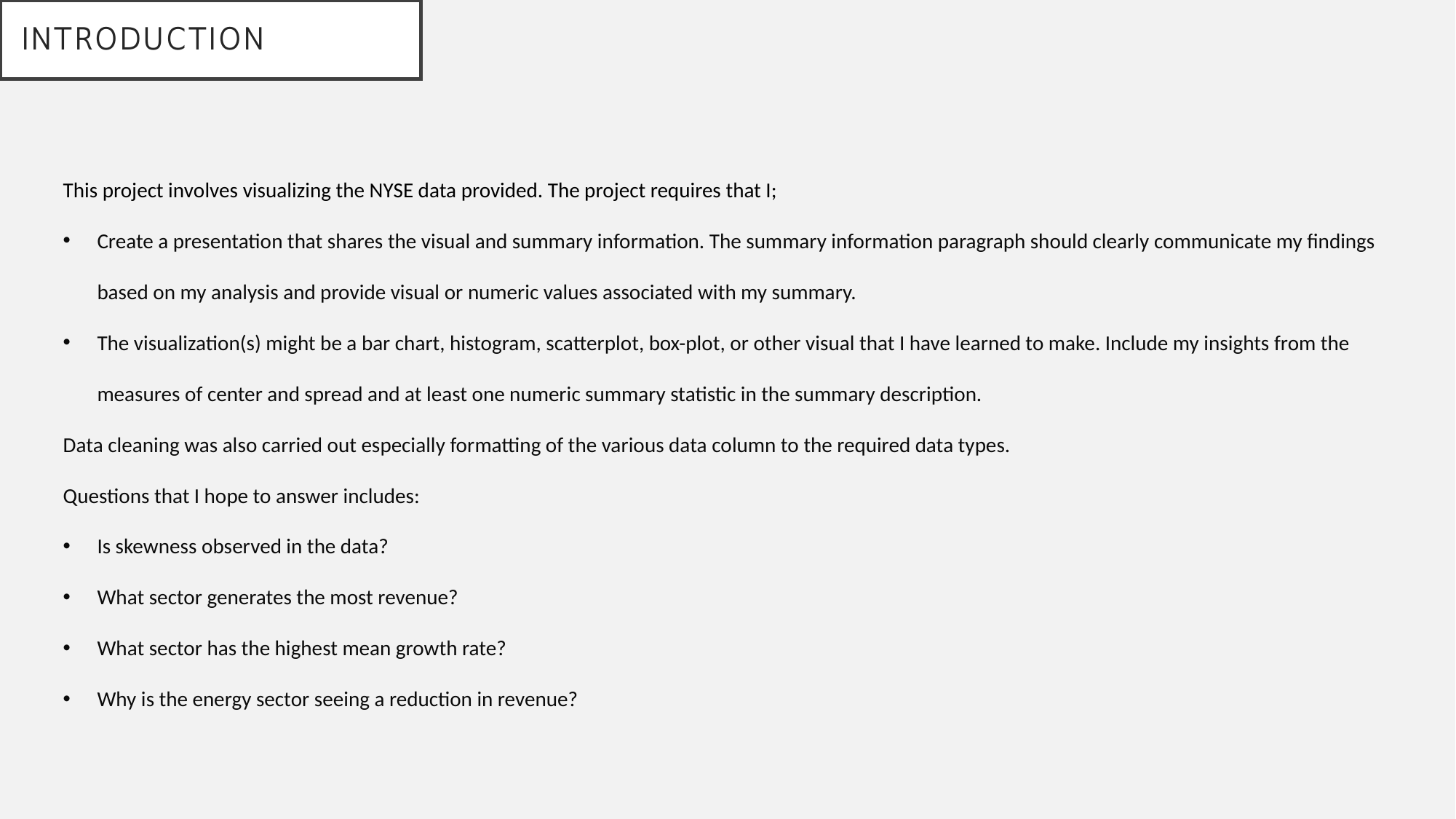

# INTRODUCTION

This project involves visualizing the NYSE data provided. The project requires that I;
Create a presentation that shares the visual and summary information. The summary information paragraph should clearly communicate my findings based on my analysis and provide visual or numeric values associated with my summary.
The visualization(s) might be a bar chart, histogram, scatterplot, box-plot, or other visual that I have learned to make. Include my insights from the measures of center and spread and at least one numeric summary statistic in the summary description.
Data cleaning was also carried out especially formatting of the various data column to the required data types.
Questions that I hope to answer includes:
Is skewness observed in the data?
What sector generates the most revenue?
What sector has the highest mean growth rate?
Why is the energy sector seeing a reduction in revenue?